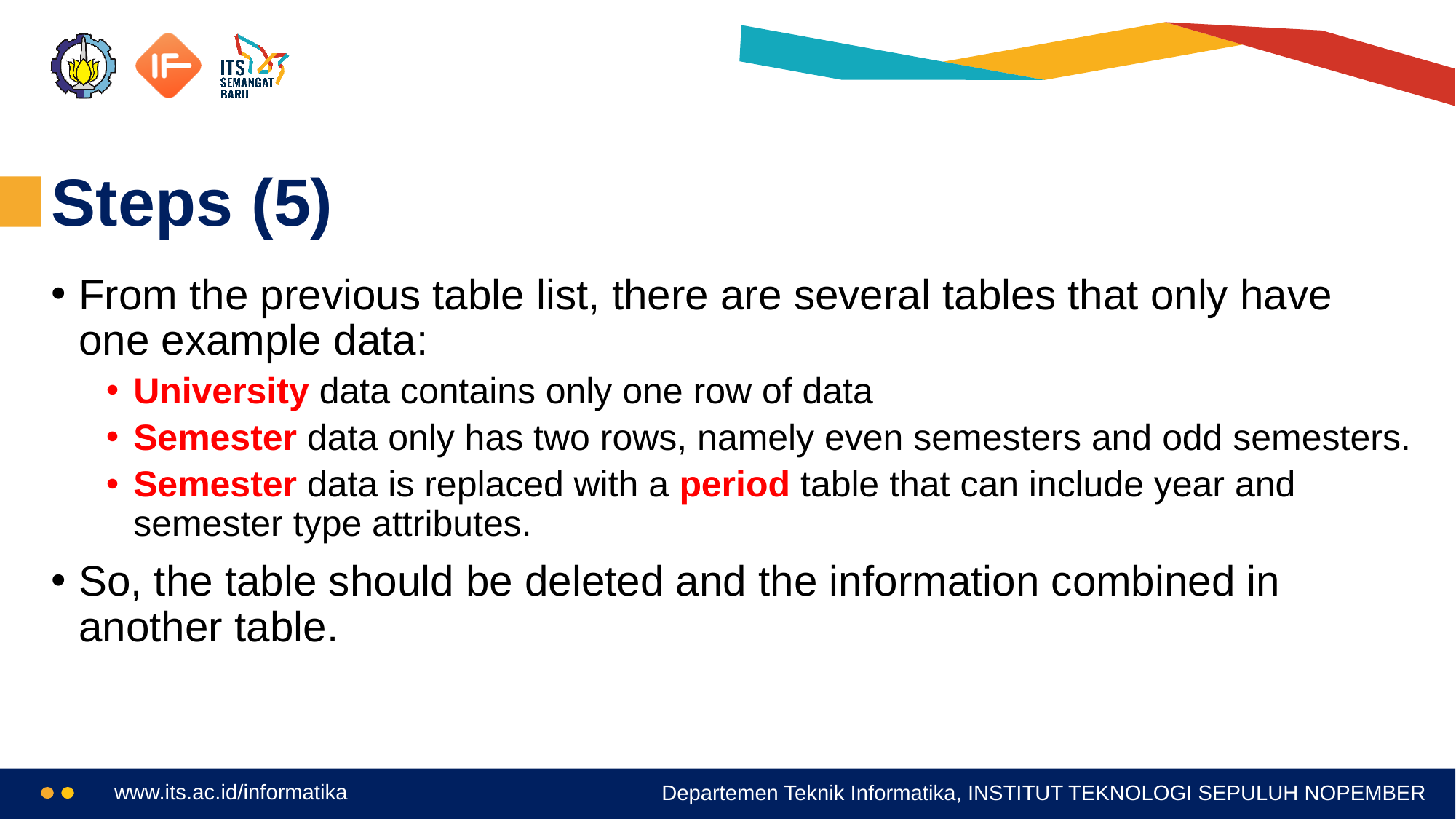

# Steps (5)
From the previous table list, there are several tables that only have one example data:
University data contains only one row of data
Semester data only has two rows, namely even semesters and odd semesters.
Semester data is replaced with a period table that can include year and semester type attributes.
So, the table should be deleted and the information combined in another table.